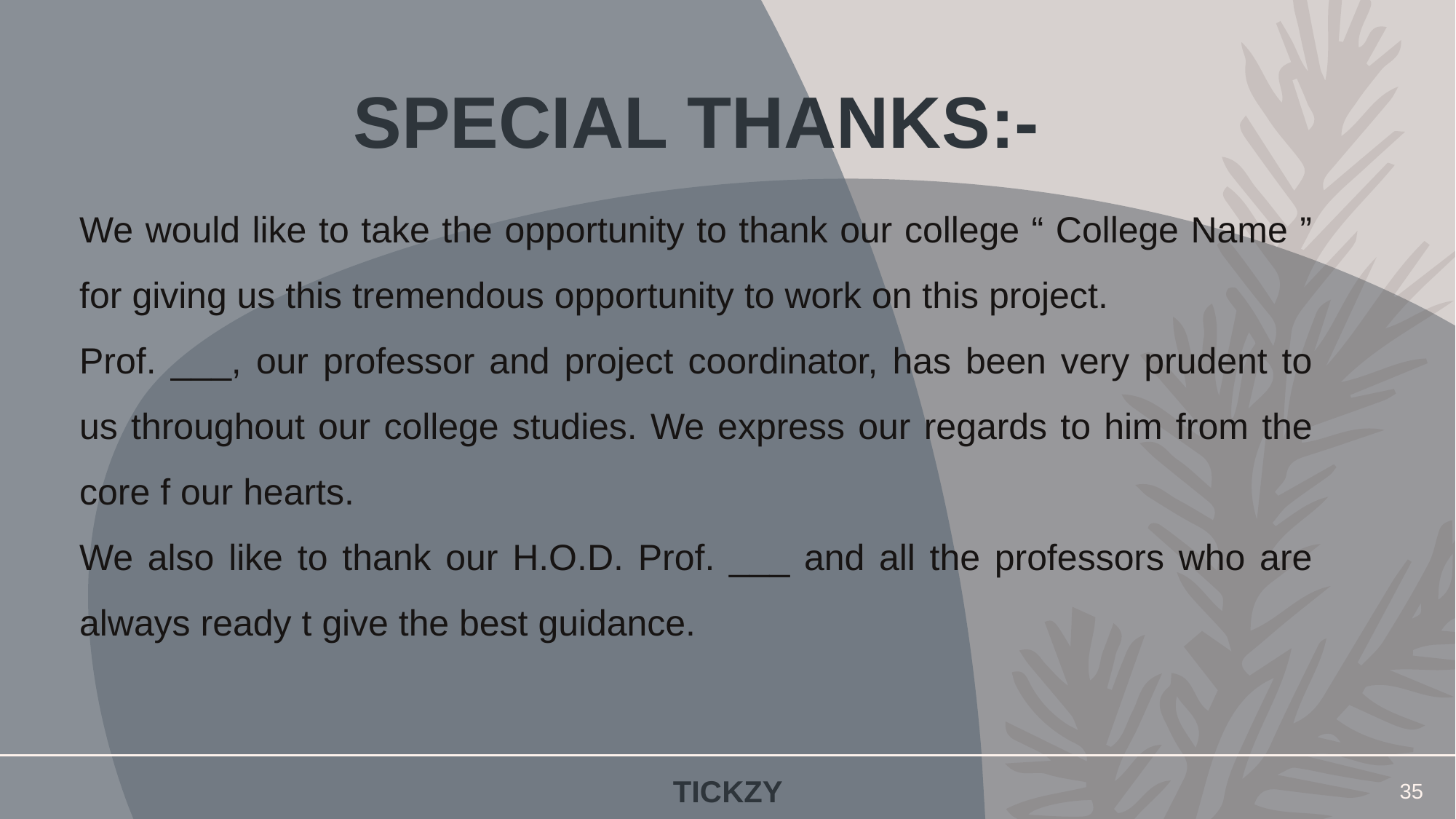

# SPECIAL THANKS:-
We would like to take the opportunity to thank our college “ College Name ” for giving us this tremendous opportunity to work on this project.
Prof. ___, our professor and project coordinator, has been very prudent to us throughout our college studies. We express our regards to him from the core f our hearts.
We also like to thank our H.O.D. Prof. ___ and all the professors who are always ready t give the best guidance.

TICKZY
35